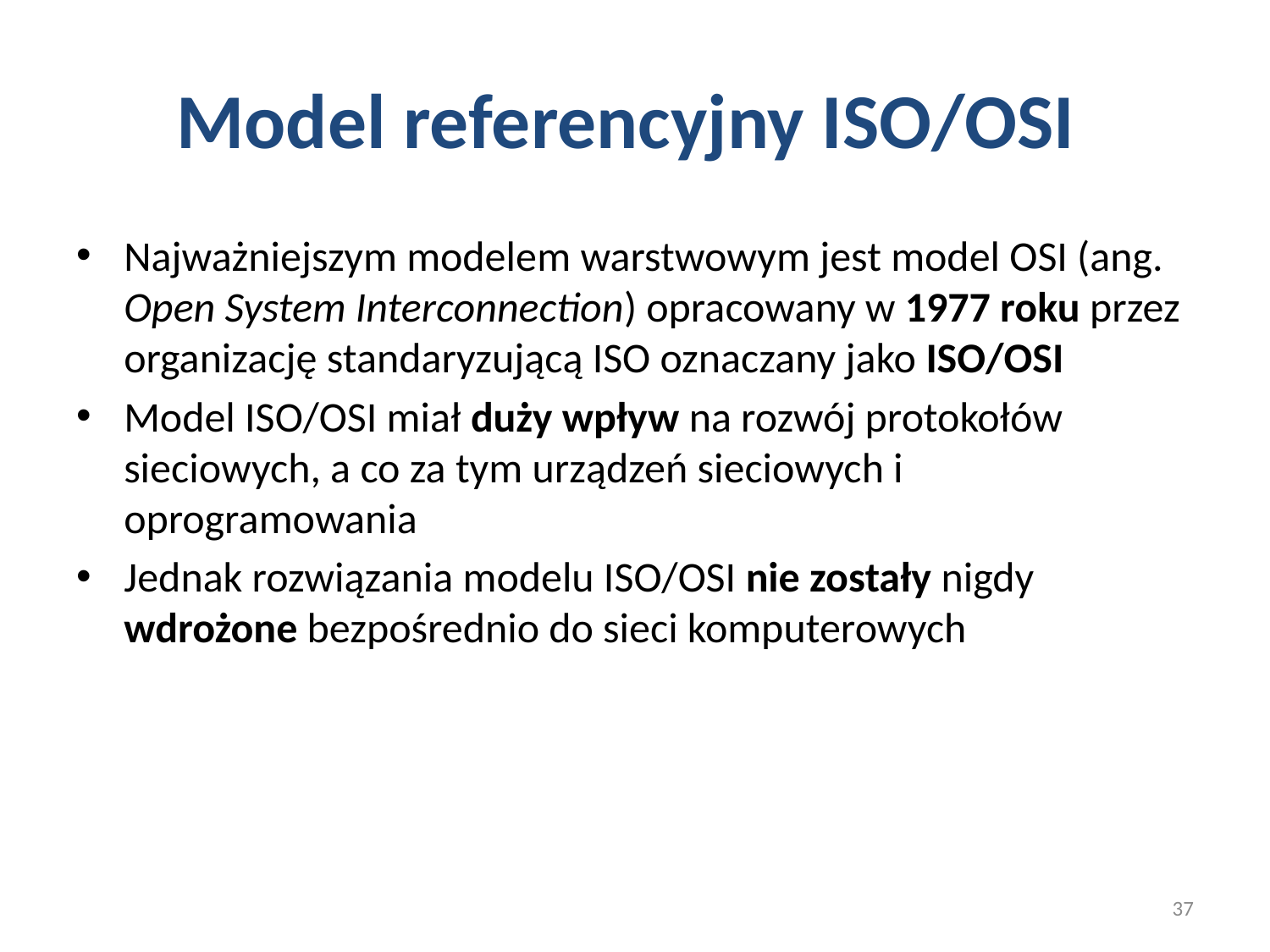

# Model referencyjny ISO/OSI
Najważniejszym modelem warstwowym jest model OSI (ang. Open System Interconnection) opracowany w 1977 roku przez organizację standaryzującą ISO oznaczany jako ISO/OSI
Model ISO/OSI miał duży wpływ na rozwój protokołów sieciowych, a co za tym urządzeń sieciowych i oprogramowania
Jednak rozwiązania modelu ISO/OSI nie zostały nigdy wdrożone bezpośrednio do sieci komputerowych
37